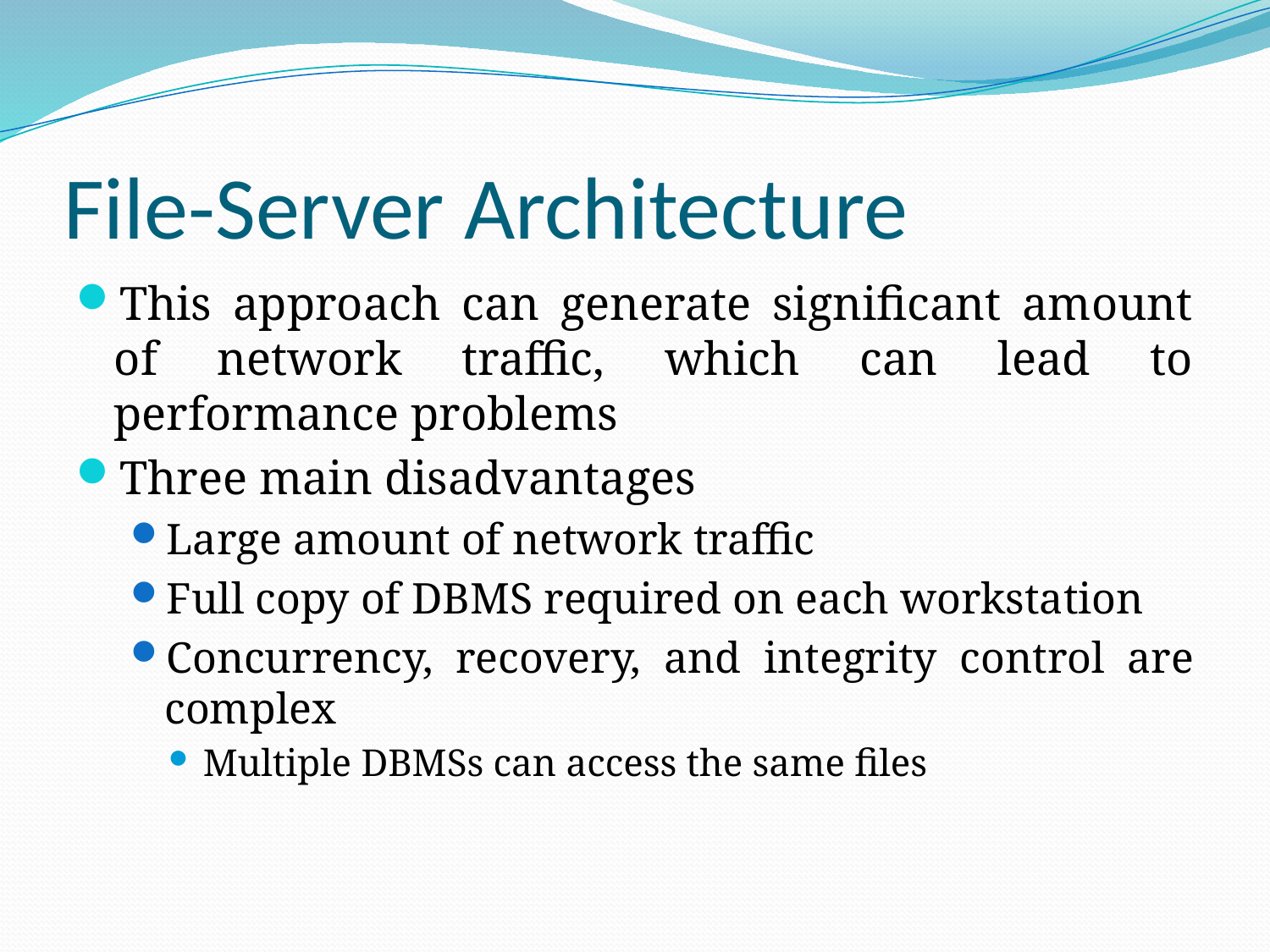

# File-Server Architecture
This approach can generate significant amount of network traffic, which can lead to performance problems
Three main disadvantages
Large amount of network traffic
Full copy of DBMS required on each workstation
Concurrency, recovery, and integrity control are complex
Multiple DBMSs can access the same files